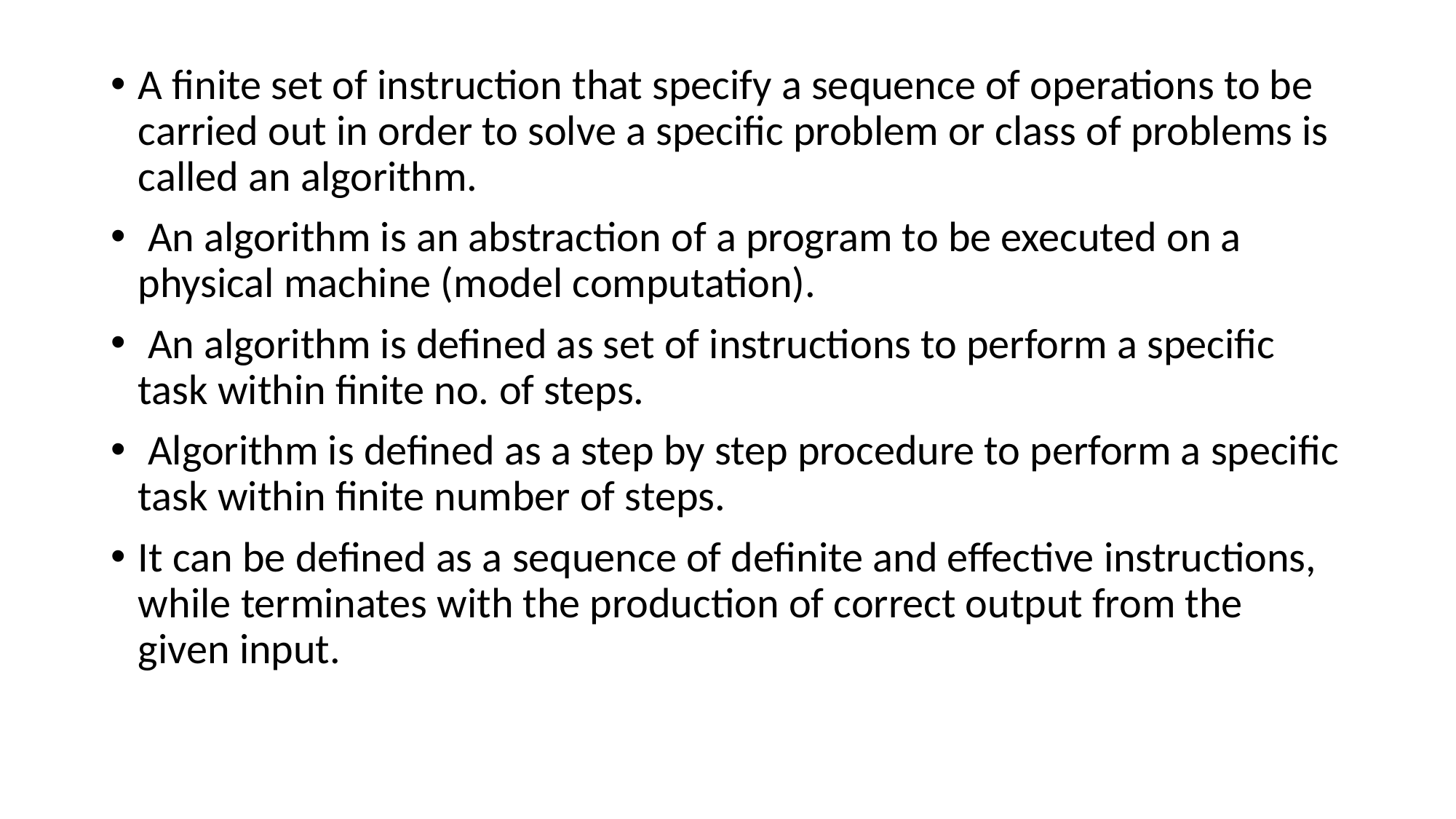

#
A finite set of instruction that specify a sequence of operations to be carried out in order to solve a specific problem or class of problems is called an algorithm.
 An algorithm is an abstraction of a program to be executed on a physical machine (model computation).
 An algorithm is defined as set of instructions to perform a specific task within finite no. of steps.
 Algorithm is defined as a step by step procedure to perform a specific task within finite number of steps.
It can be defined as a sequence of definite and effective instructions, while terminates with the production of correct output from the given input.